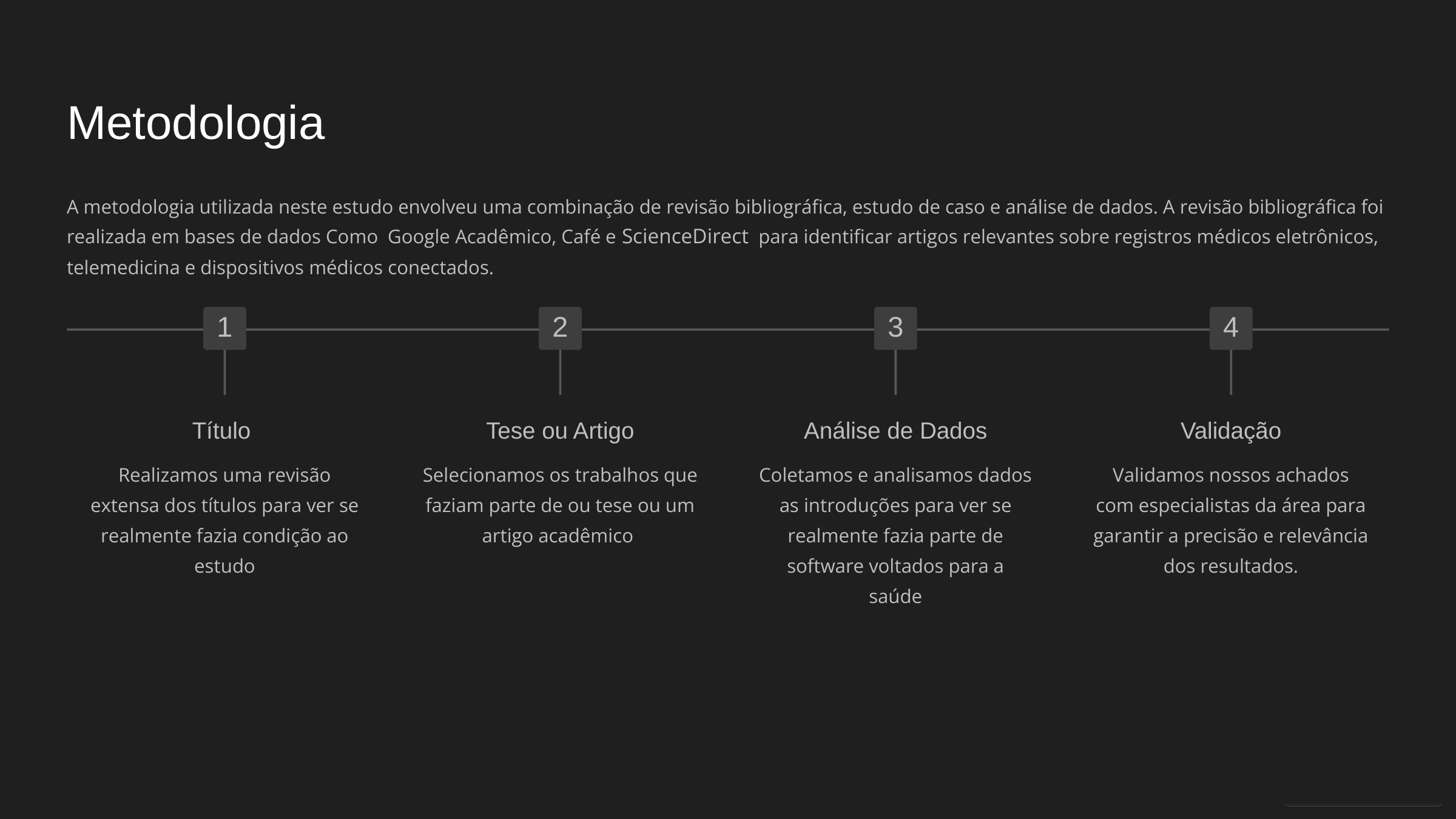

Metodologia
A metodologia utilizada neste estudo envolveu uma combinação de revisão bibliográfica, estudo de caso e análise de dados. A revisão bibliográfica foi realizada em bases de dados Como  Google Acadêmico, Café e ScienceDirect  para identificar artigos relevantes sobre registros médicos eletrônicos, telemedicina e dispositivos médicos conectados.

1
2
3
4

Título
Tese ou Artigo
Análise de Dados
Validação
Realizamos uma revisão extensa dos títulos para ver se realmente fazia condição ao estudo
Selecionamos os trabalhos que faziam parte de ou tese ou um artigo acadêmico
Coletamos e analisamos dados as introduções para ver se realmente fazia parte de software voltados para a
 saúde
Validamos nossos achados com especialistas da área para garantir a precisão e relevância dos resultados.